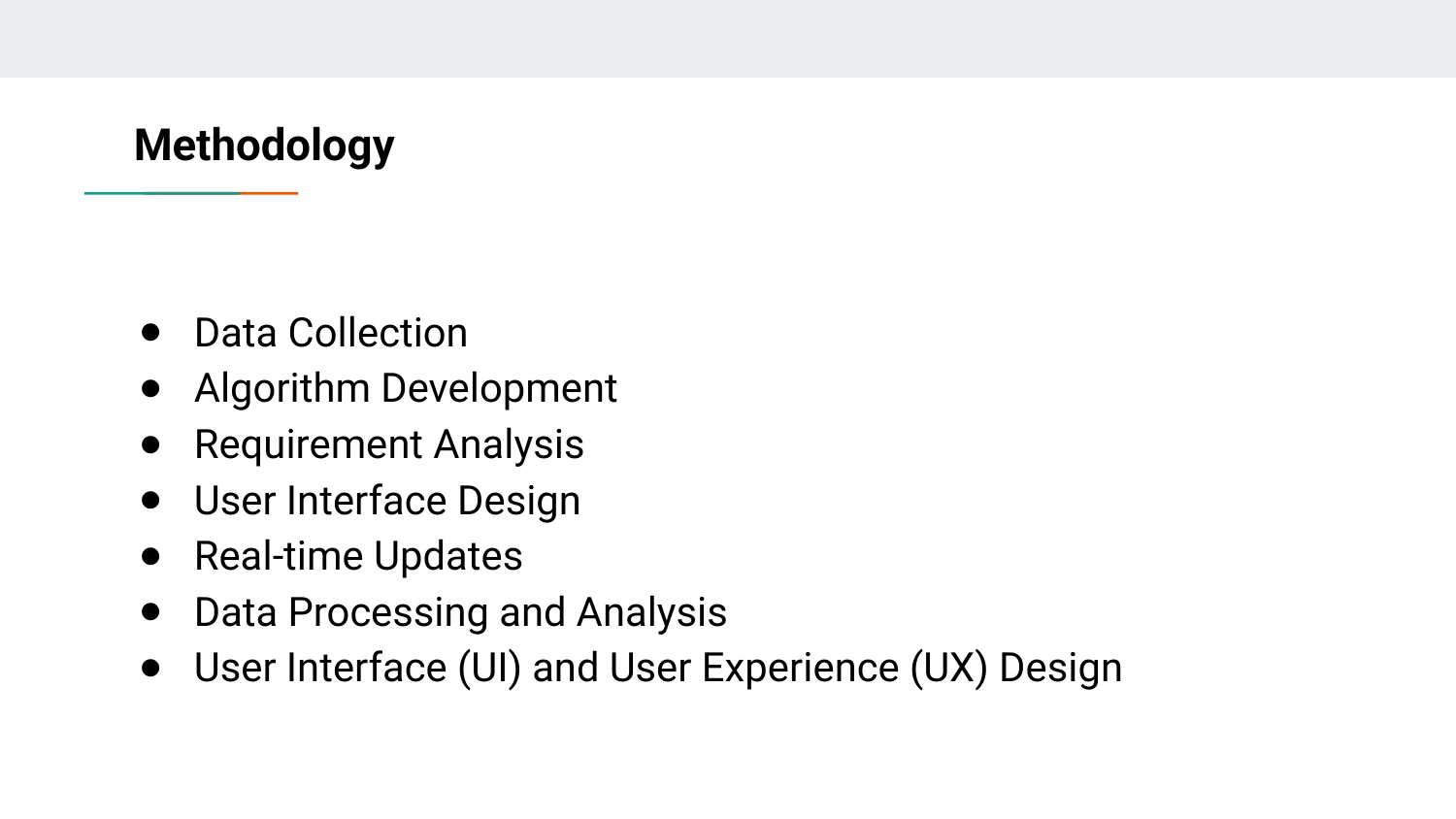

# Methodology

Data Collection
Algorithm Development
Requirement Analysis
User Interface Design
Real-time Updates
Data Processing and Analysis
User Interface (UI) and User Experience (UX) Design